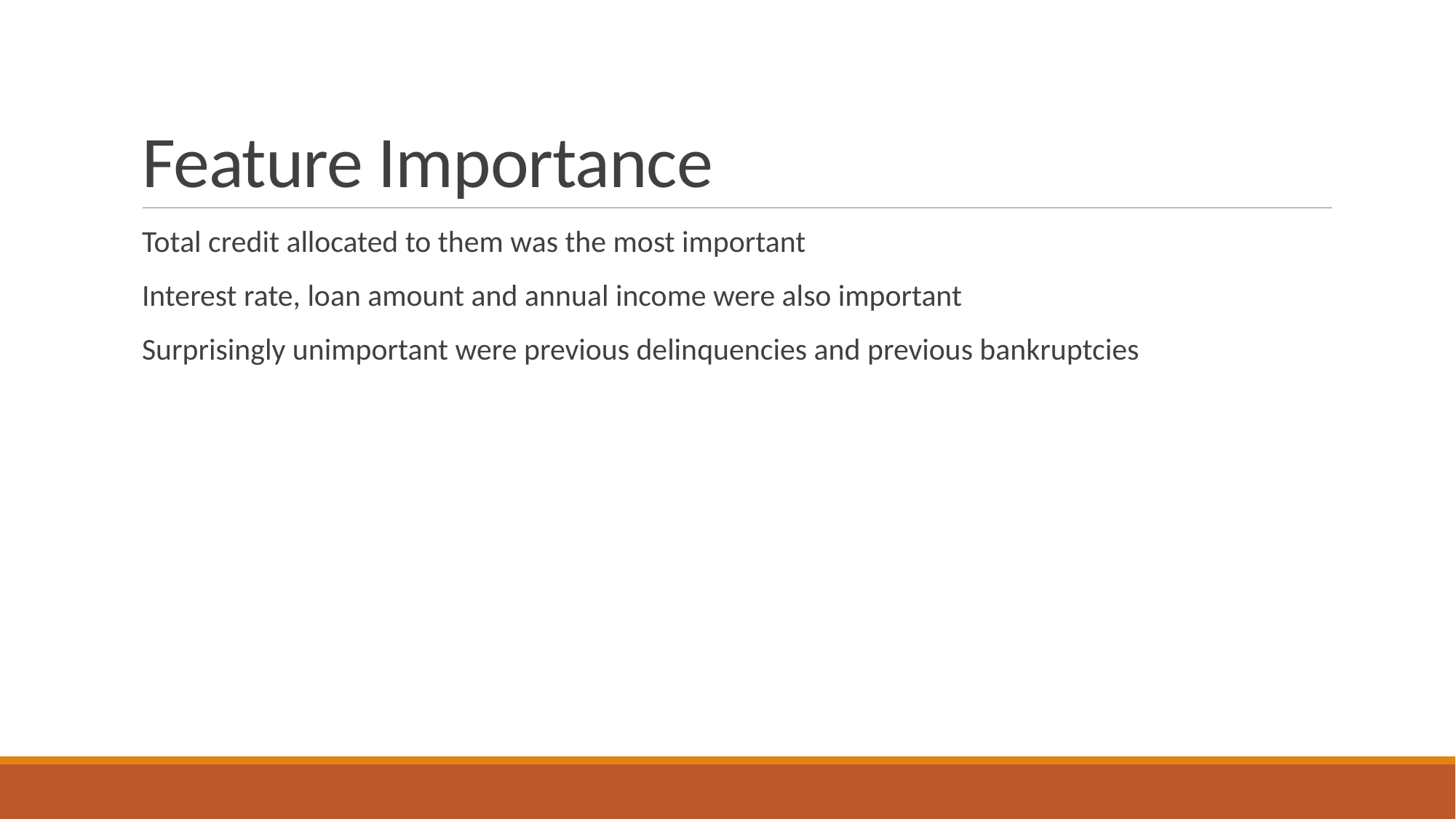

# Feature Importance
Total credit allocated to them was the most important
Interest rate, loan amount and annual income were also important
Surprisingly unimportant were previous delinquencies and previous bankruptcies